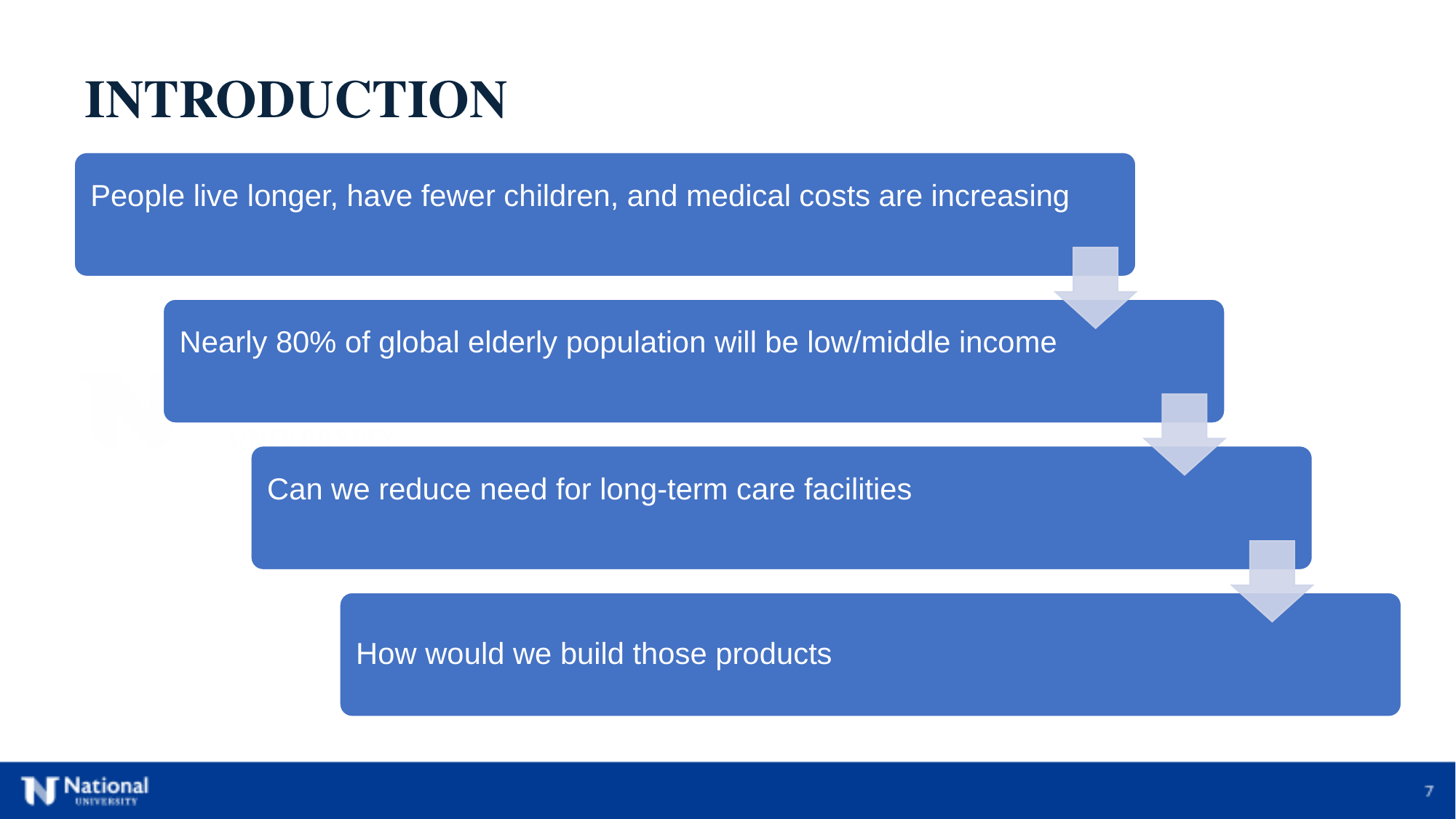

INTRODUCTION
People live longer, have fewer children, and medical costs are increasing
Nearly 80% of global elderly population will be low/middle income
Can we reduce need for long-term care facilities
How would we build those products

TITLE
YOUR NAME
Northcentral University

Dissertation Chair: Fill In
Subject Matter Expert: Fill In
Academic reader: Fill in